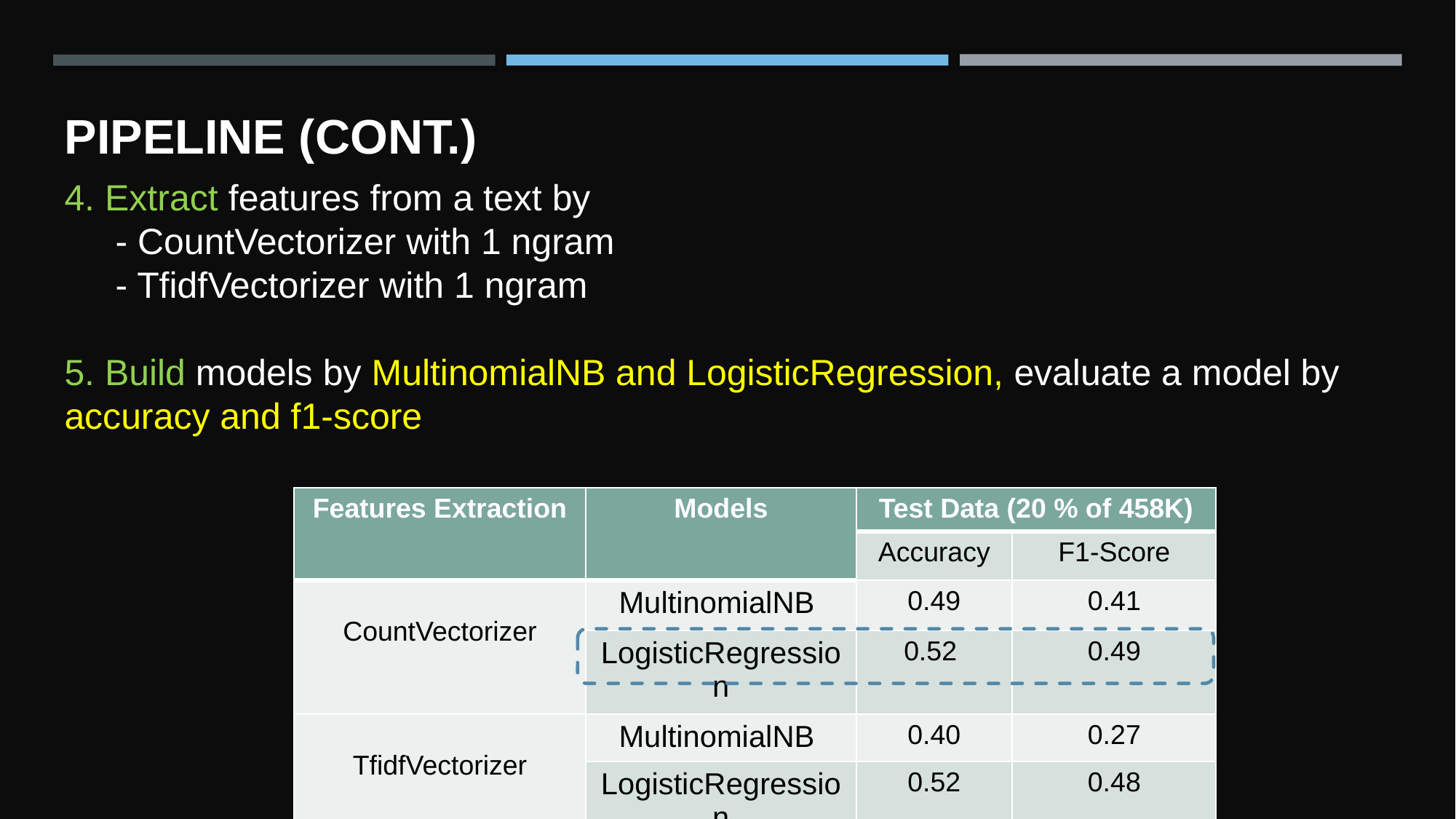

Pipeline (Cont.)
4. Extract features from a text by
     - CountVectorizer with 1 ngram
     - TfidfVectorizer with 1 ngram

5. Build models by MultinomialNB and LogisticRegression, evaluate a model by accuracy and f1-score
| Features Extraction | Models | Test Data (20 % of 458K) |  |
| --- | --- | --- | --- |
|  |  | Accuracy | F1-Score |
| CountVectorizer | MultinomialNB | 0.49 | 0.41 |
|  | LogisticRegression | 0.52 | 0.49 |
| TfidfVectorizer | MultinomialNB | 0.40 | 0.27 |
|  | LogisticRegression | 0.52 | 0.48 |